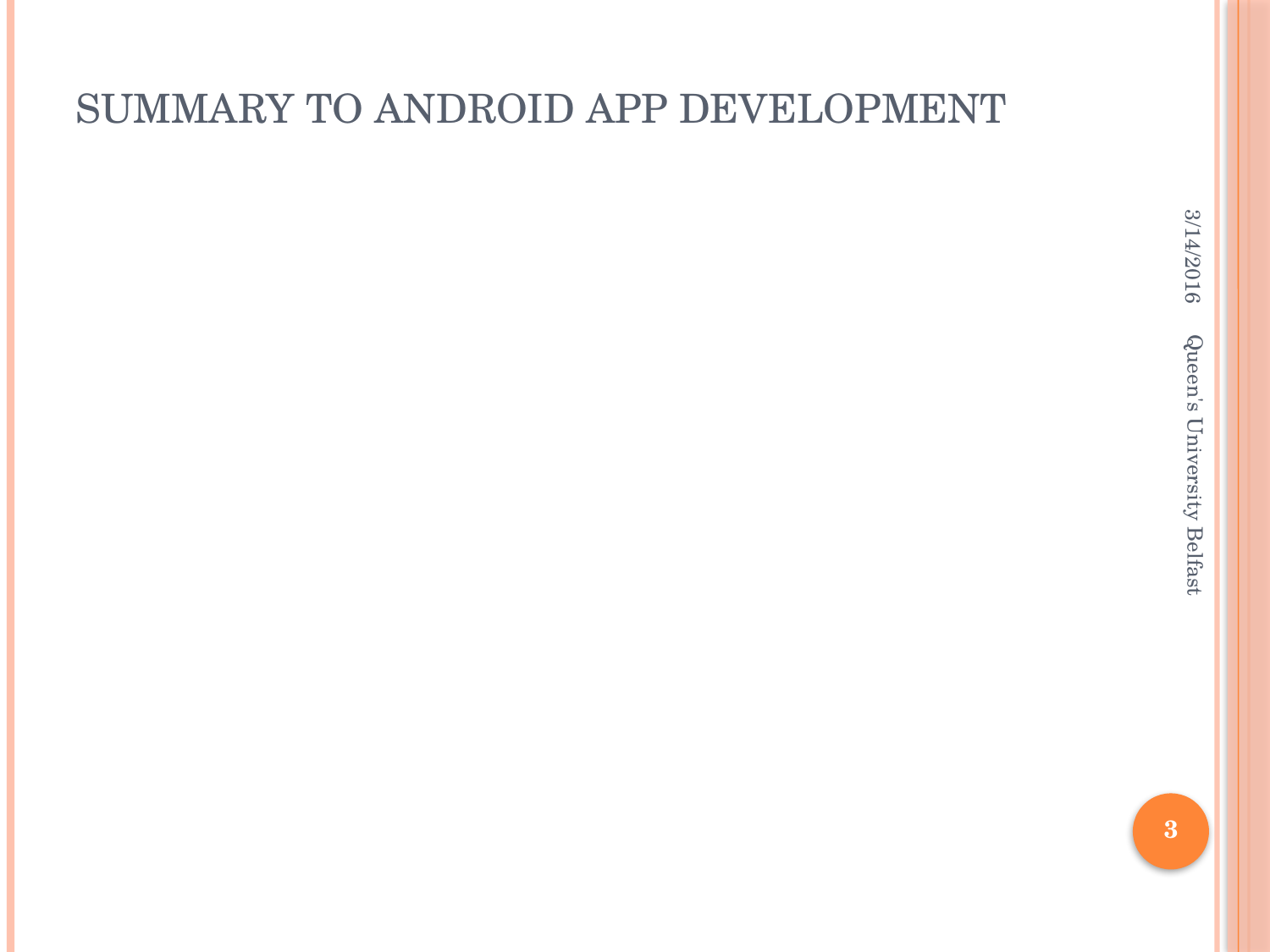

# Summary to Android App Development
3/14/2016
Queen's University Belfast
3